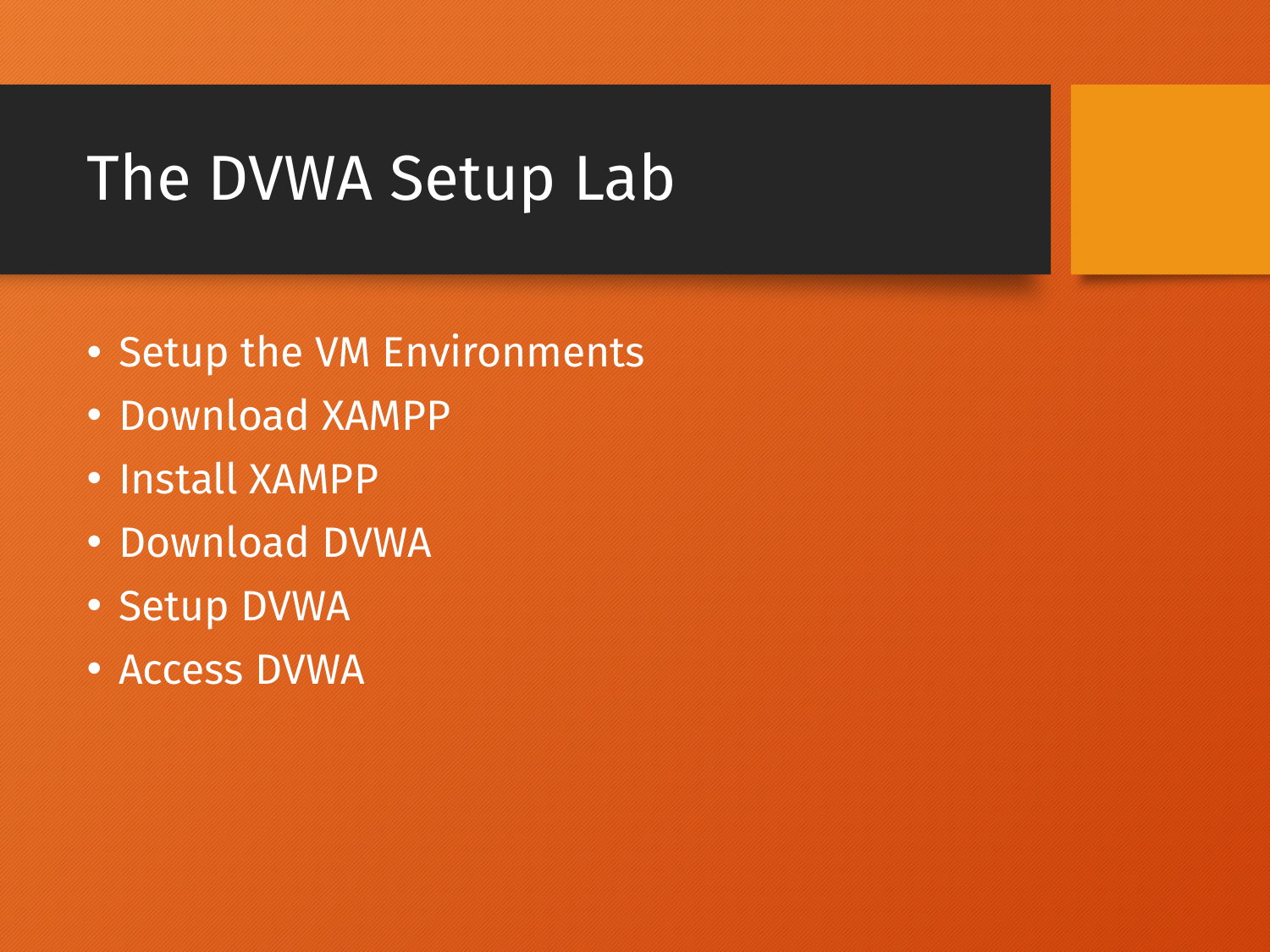

# The DVWA Setup Lab
Setup the VM Environments
Download XAMPP
Install XAMPP
Download DVWA
Setup DVWA
Access DVWA